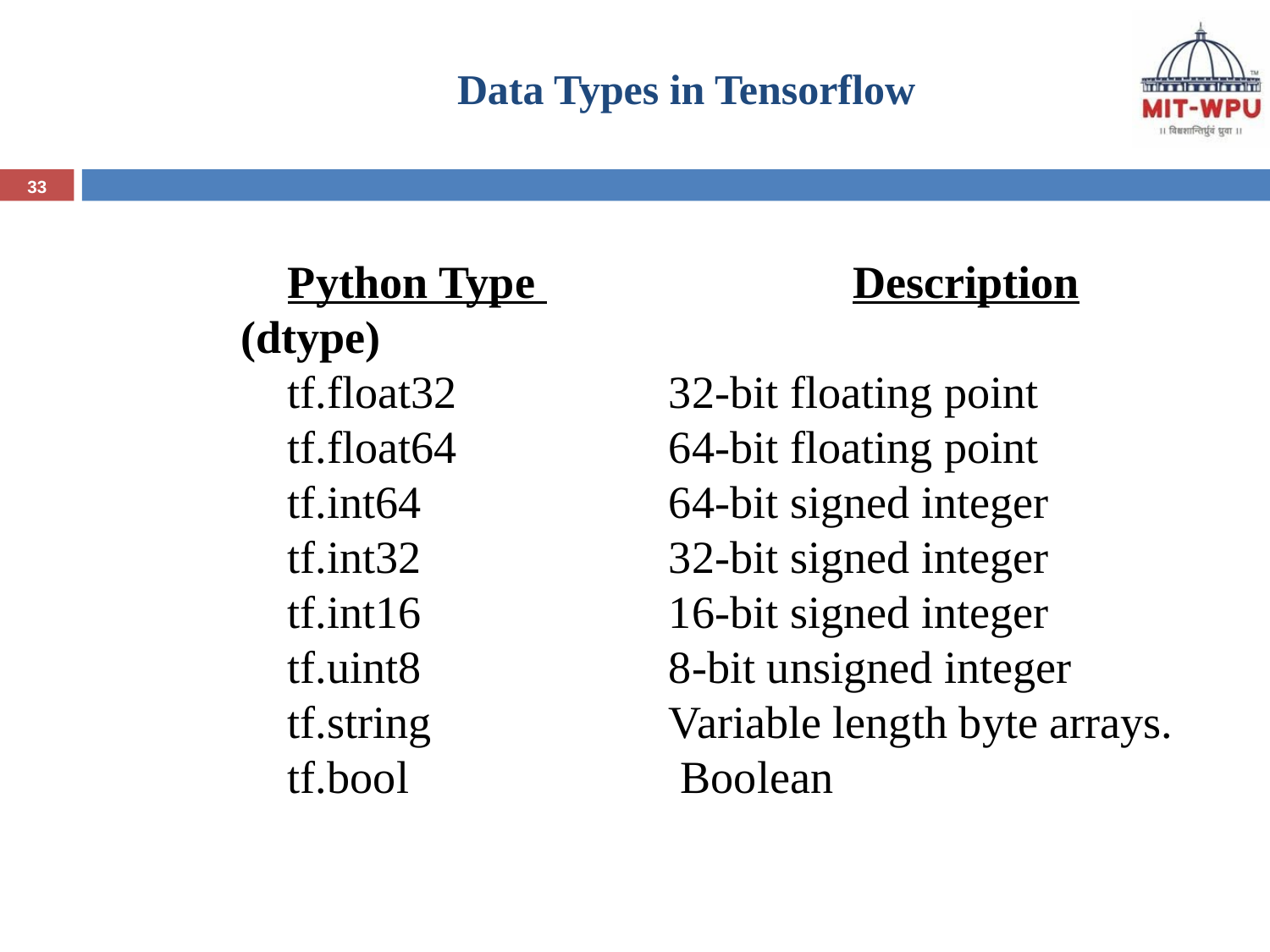

Data Types in Tensorflow

	Python Type 		     Description
       (dtype)
	tf.float32  		32-bit floating point
	tf.float64		64-bit floating point
	tf.int64		64-bit signed integer
	tf.int32		32-bit signed integer
	tf.int16		16-bit signed integer
	tf.uint8		8-bit unsigned integer
 	tf.string		Variable length byte arrays.
	tf.bool		     	 Boolean

33